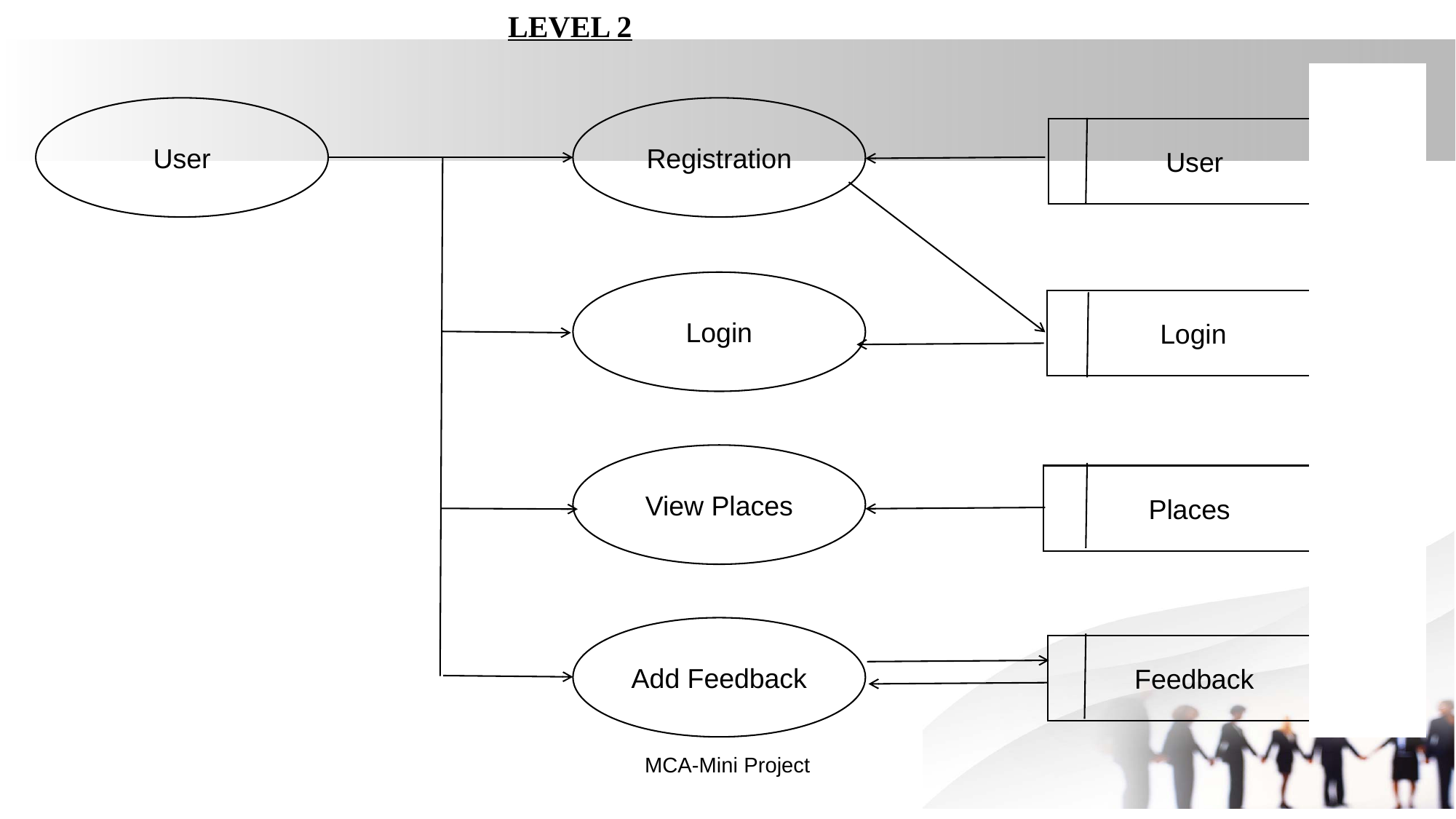

LEVEL 2

User
Registration
User
Login
Login
View Places
Places
Add Feedback
Feedback

MCA-Mini Project
13